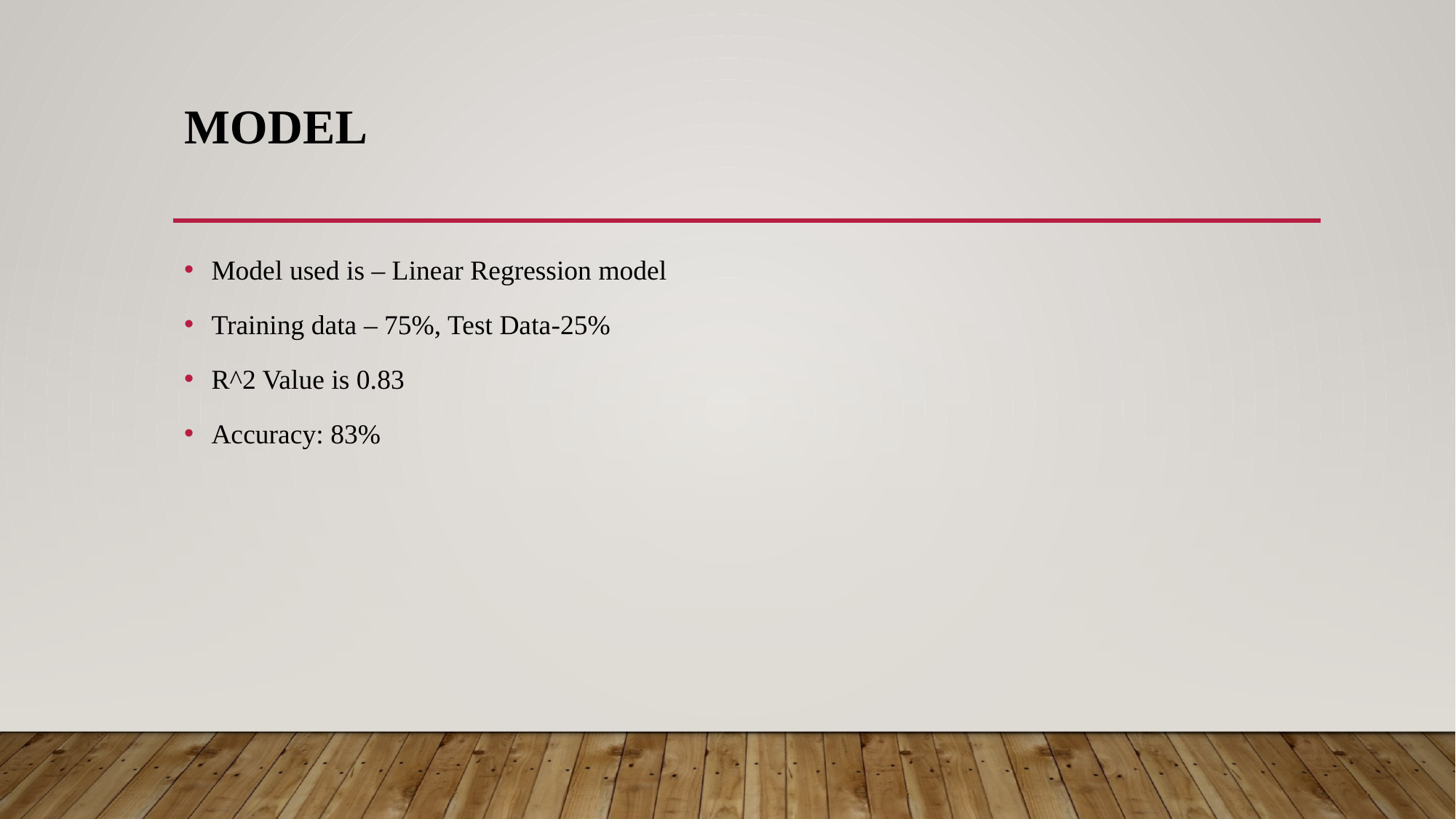

# MODEL
Model used is – Linear Regression model
Training data – 75%, Test Data-25%
R^2 Value is 0.83
Accuracy: 83%